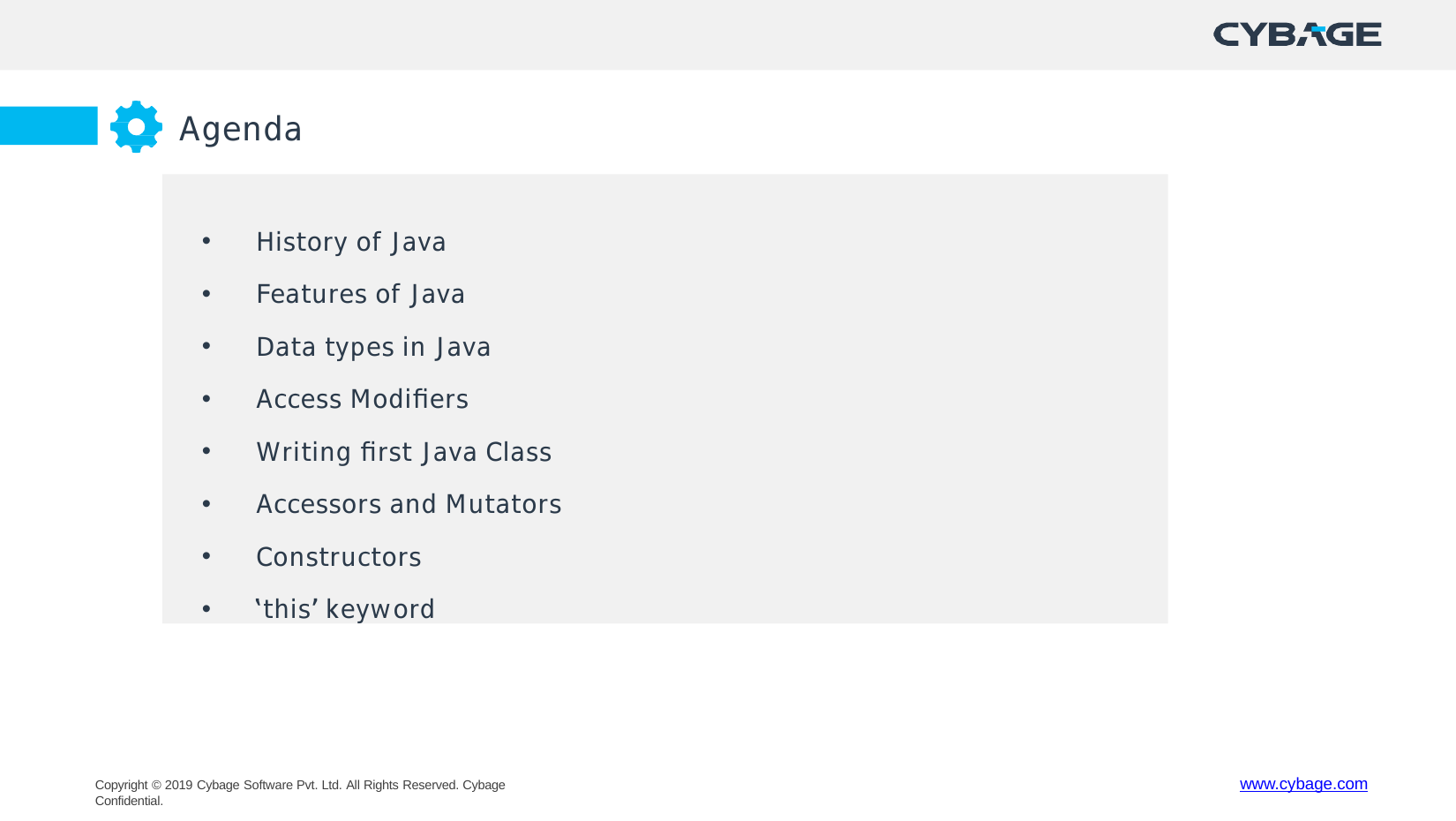

# Agenda

History of Java
Features of Java
Data types in Java
Access Modifiers
Writing first Java Class
Accessors and Mutators
Constructors
‘this’ keyword
www.cybage.com
Copyright © 2019 Cybage Software Pvt. Ltd. All Rights Reserved. Cybage Confidential.